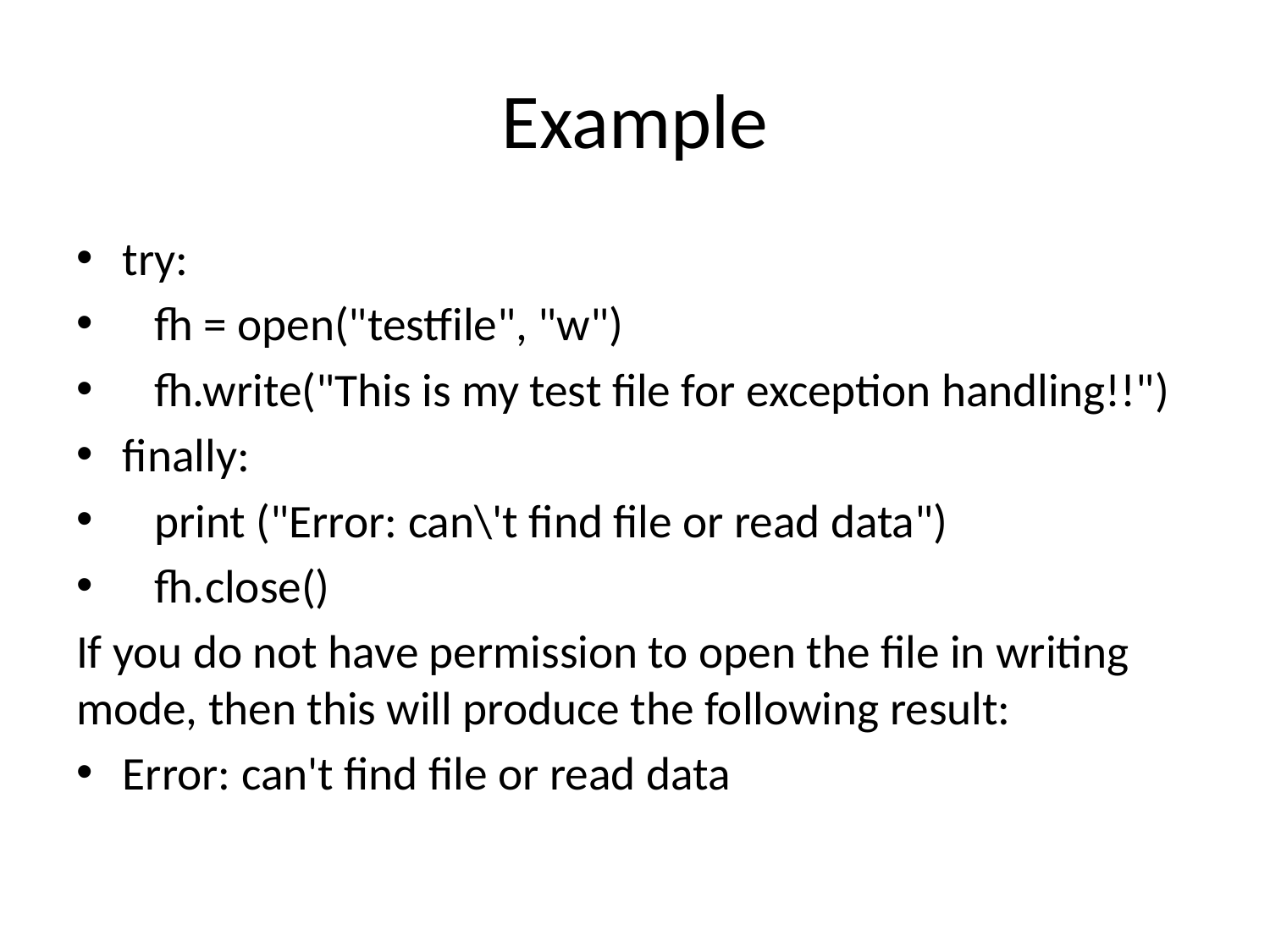

# Example
try:
   fh = open("testfile", "w")
   fh.write("This is my test file for exception handling!!")
finally:
   print ("Error: can\'t find file or read data")
   fh.close()
If you do not have permission to open the file in writing mode, then this will produce the following result:
Error: can't find file or read data